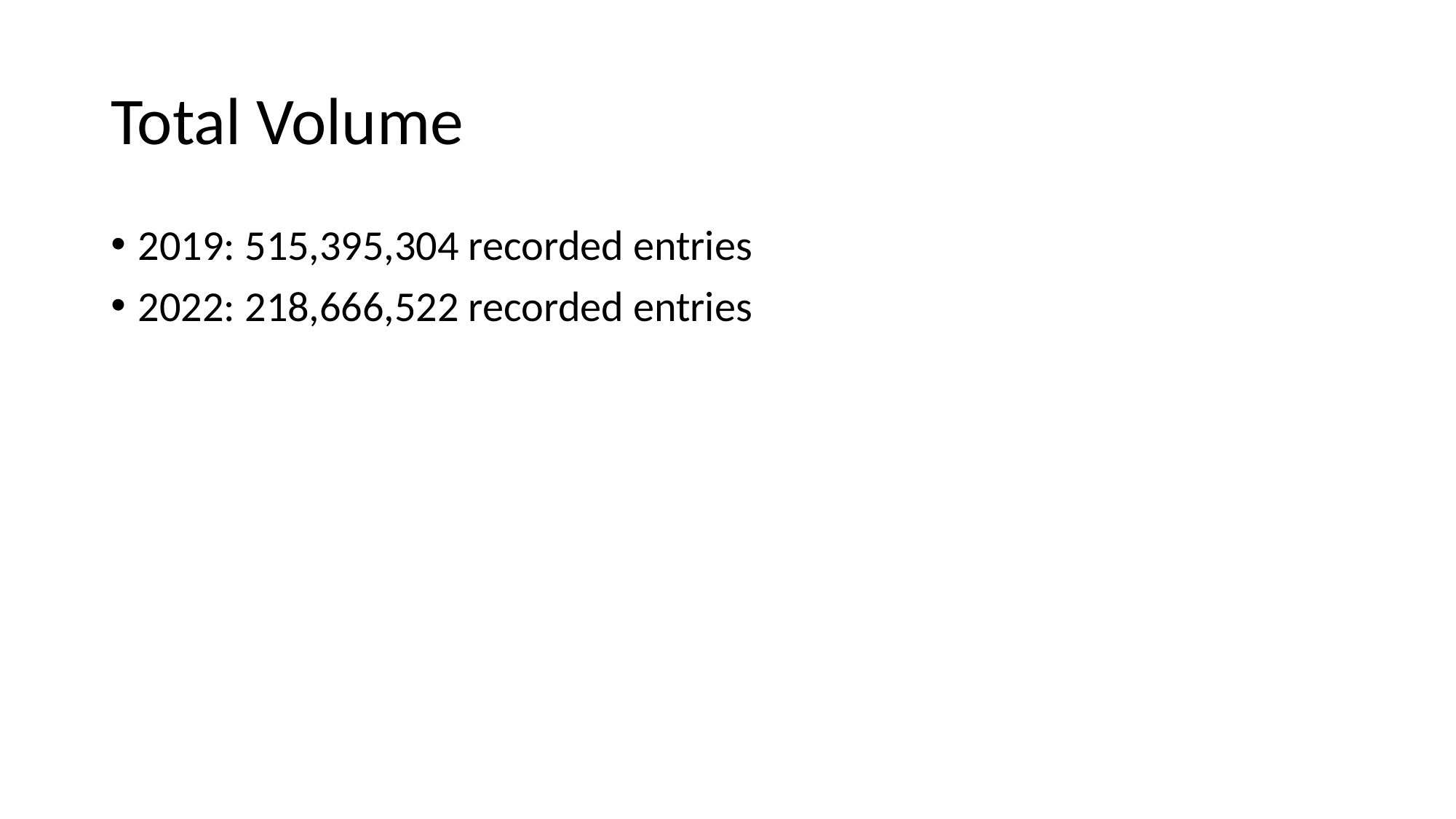

# Total Volume
2019: 515,395,304 recorded entries
2022: 218,666,522 recorded entries